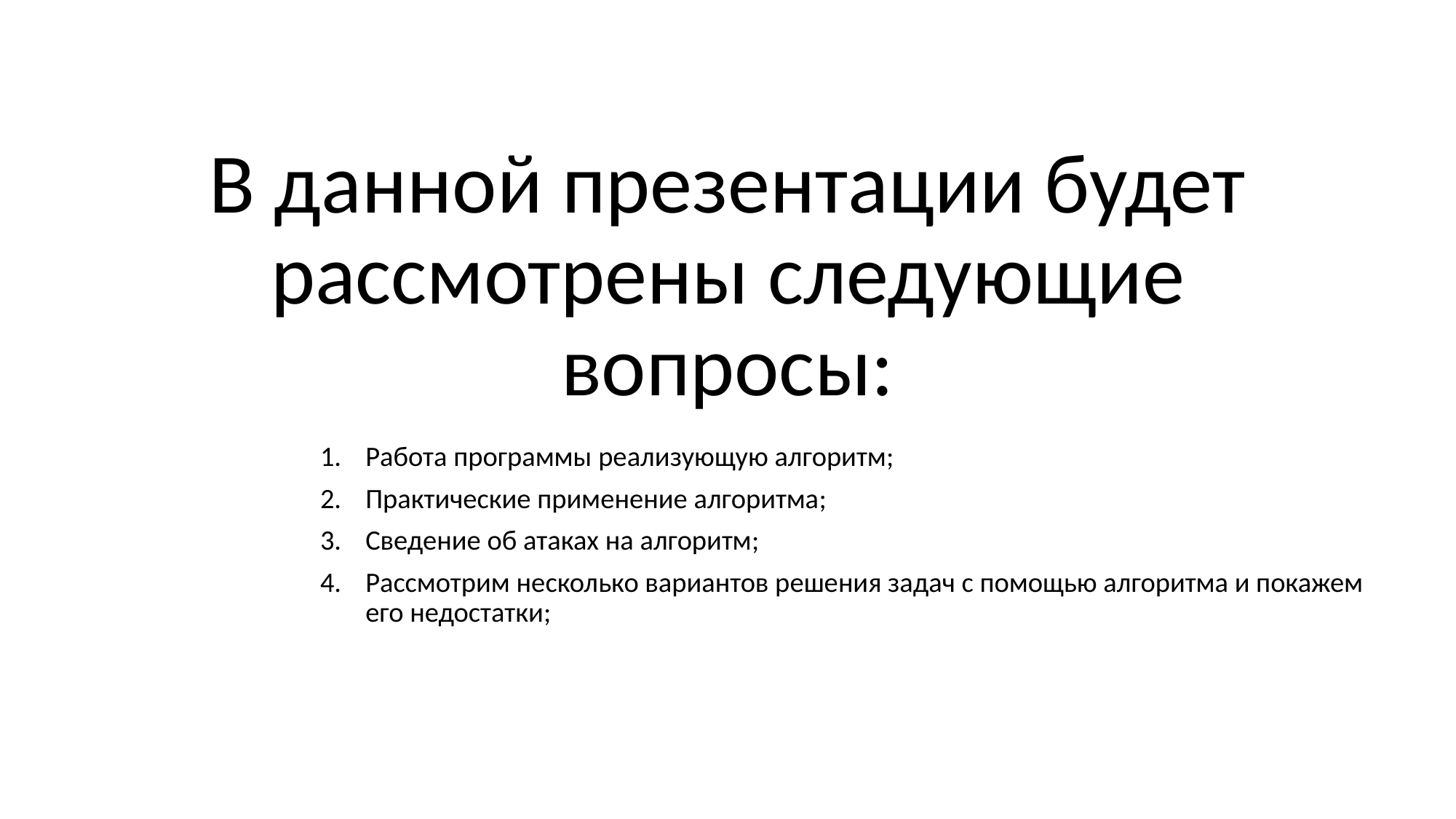

# В данной презентации будет рассмотрены следующие вопросы:
Работа программы реализующую алгоритм;
Практические применение алгоритма;
Сведение об атаках на алгоритм;
Рассмотрим несколько вариантов решения задач с помощью алгоритма и покажем его недостатки;